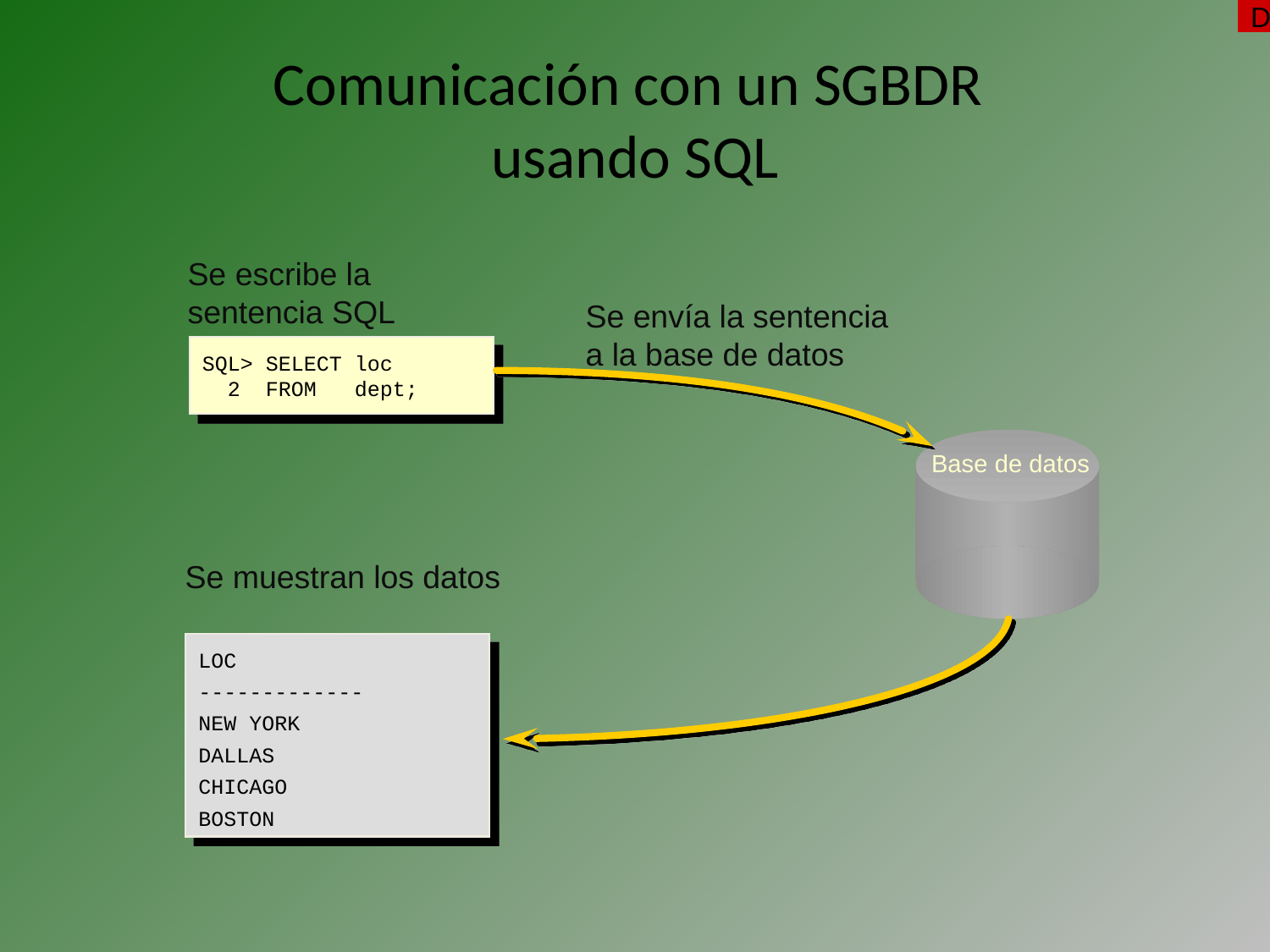

D
# Comunicación con un SGBDR usando SQL
Se escribe la sentencia SQL
SQL> SELECT loc
  2  FROM   dept;
Se envía la sentencia a la base de datos

Base de datos
Se muestran los datos
LOC
-------------
NEW YORK
DALLAS
CHICAGO
BOSTON